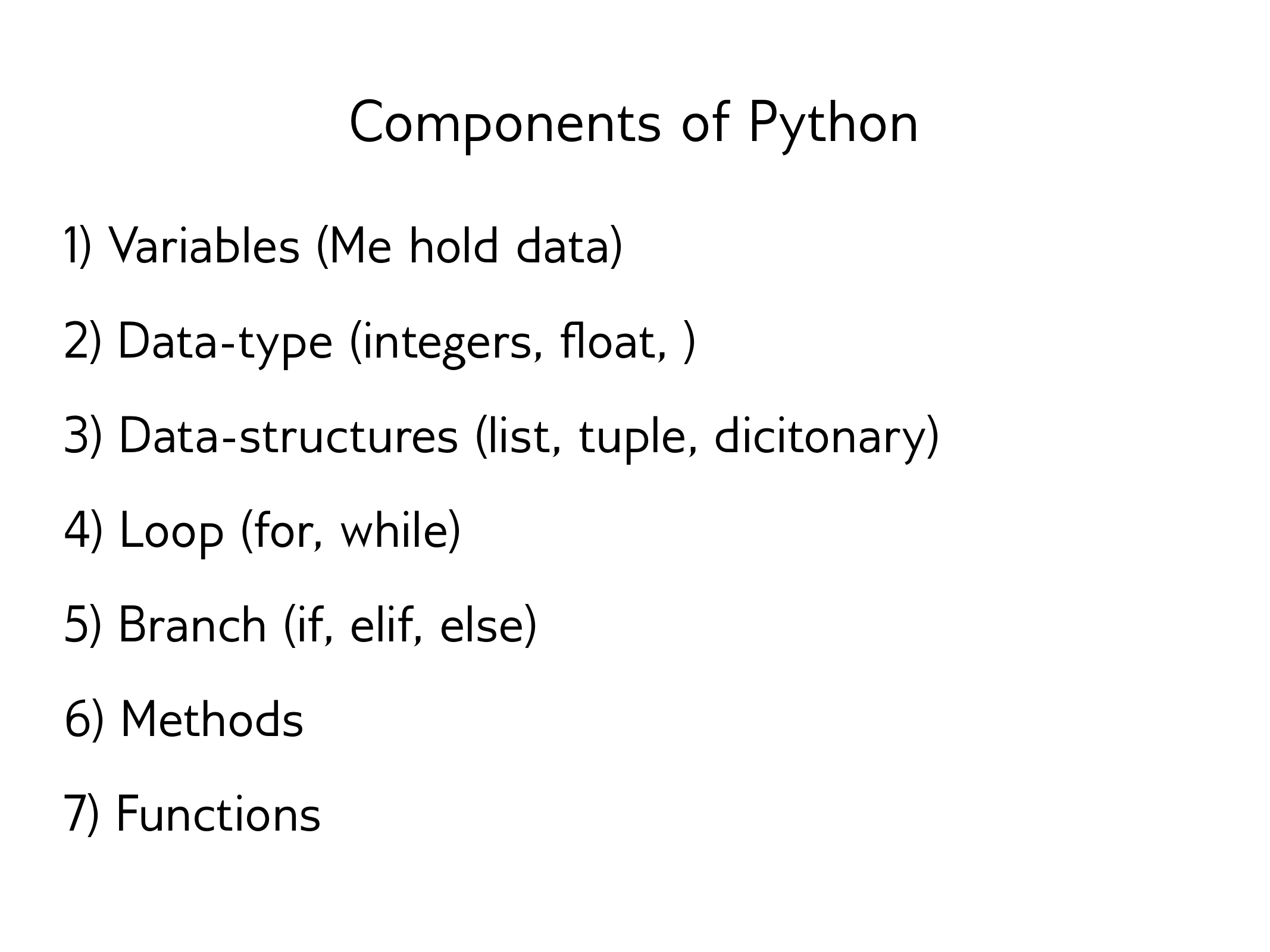

# Components of Python
1) Variables (Me hold data)
2) Data-type (integers, float, )
3) Data-structures (list, tuple, dicitonary)
4) Loop (for, while)
5) Branch (if, elif, else)
6) Methods
7) Functions